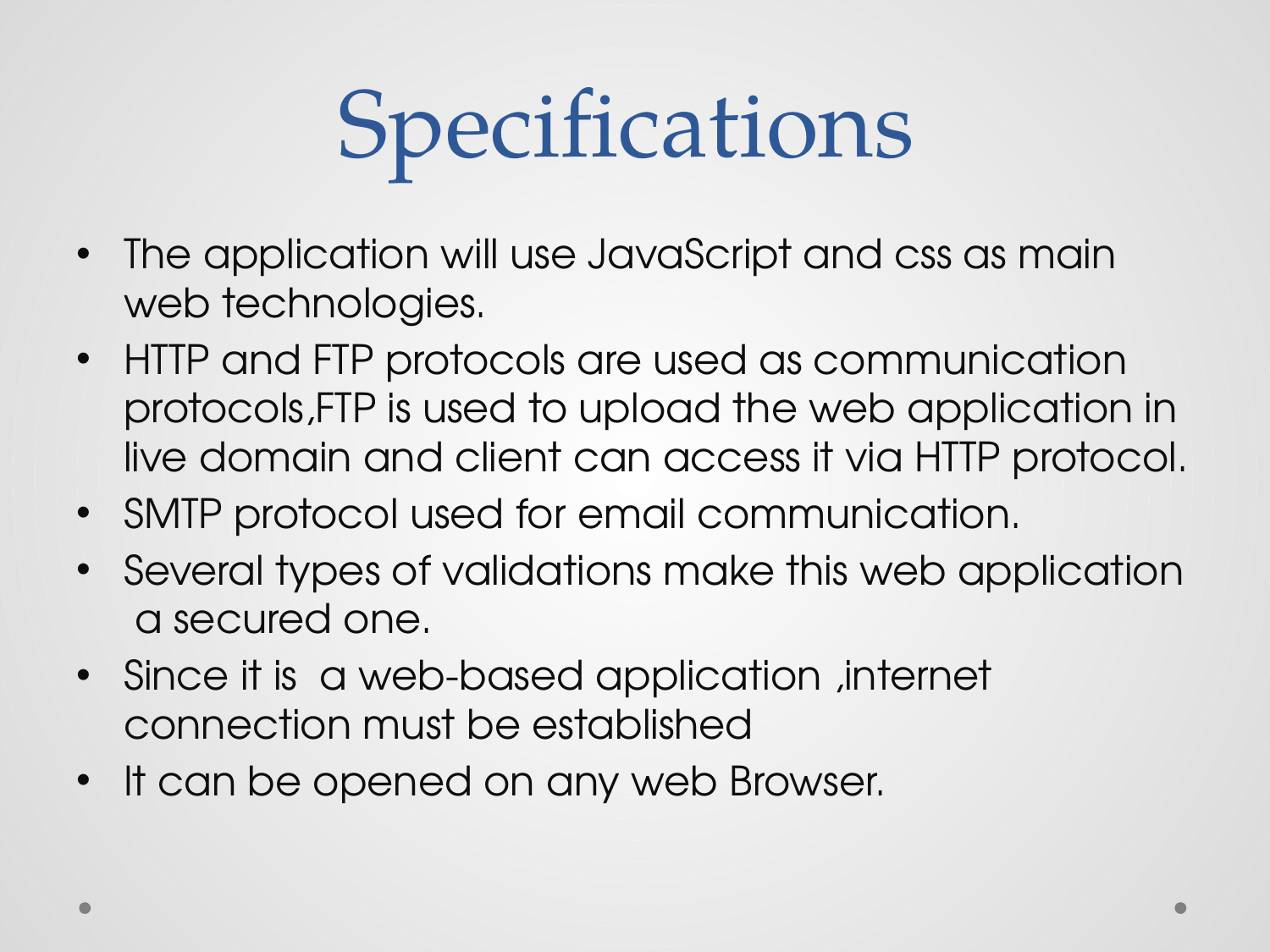

# Specifications
The application will use JavaScript and css as main web technologies.
HTTP and FTP protocols are used as communication protocols,FTP is used to upload the web application in live domain and client can access it via HTTP protocol.
SMTP protocol used for email communication.
Several types of validations make this web application  a secured one.
Since it is  a web-based application ,internet connection must be established
It can be opened on any web Browser.